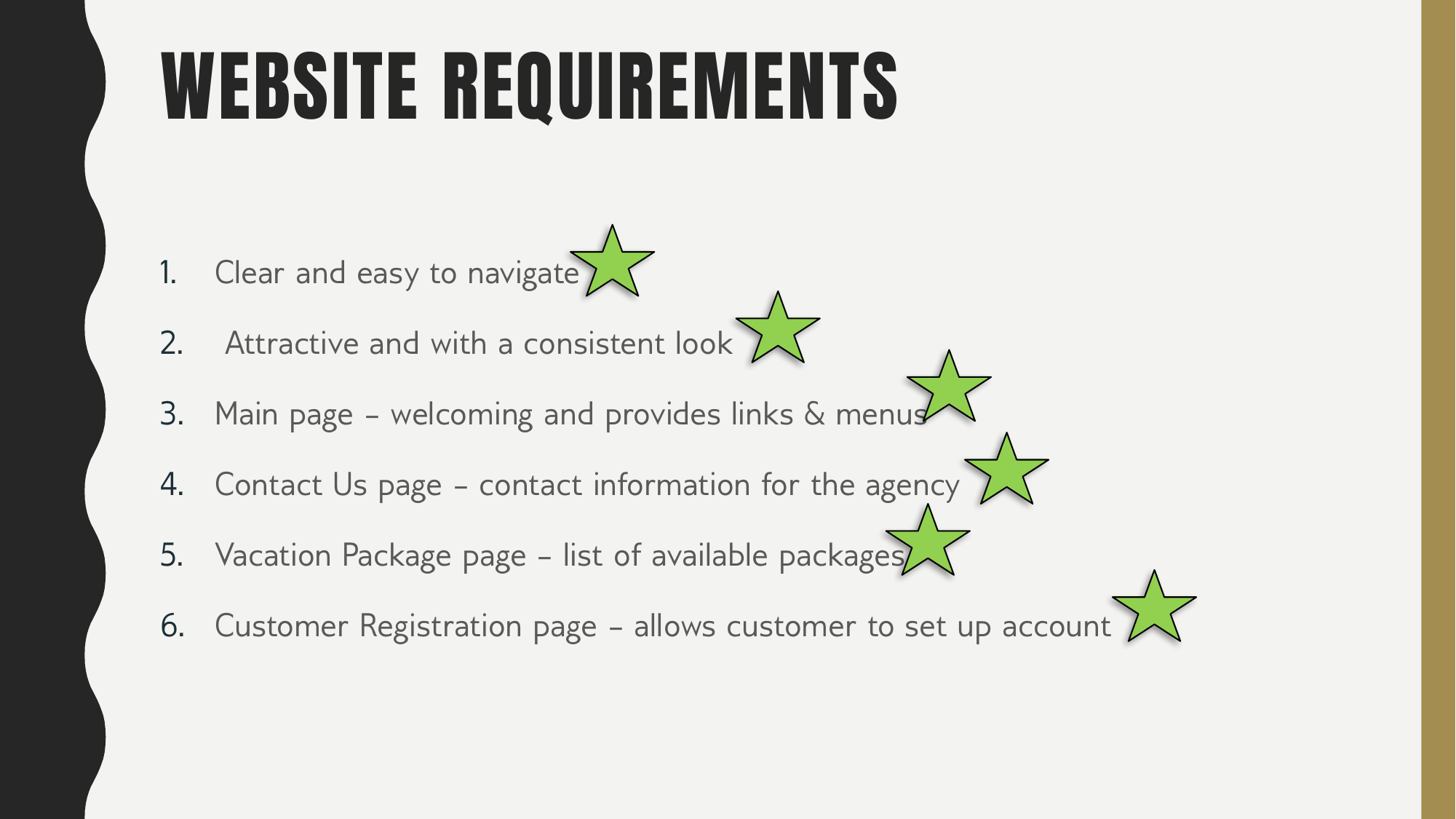

# Website Requirements
Clear and easy to navigate
 Attractive and with a consistent look
Main page – welcoming and provides links & menus
Contact Us page – contact information for the agency
Vacation Package page – list of available packages
Customer Registration page – allows customer to set up account